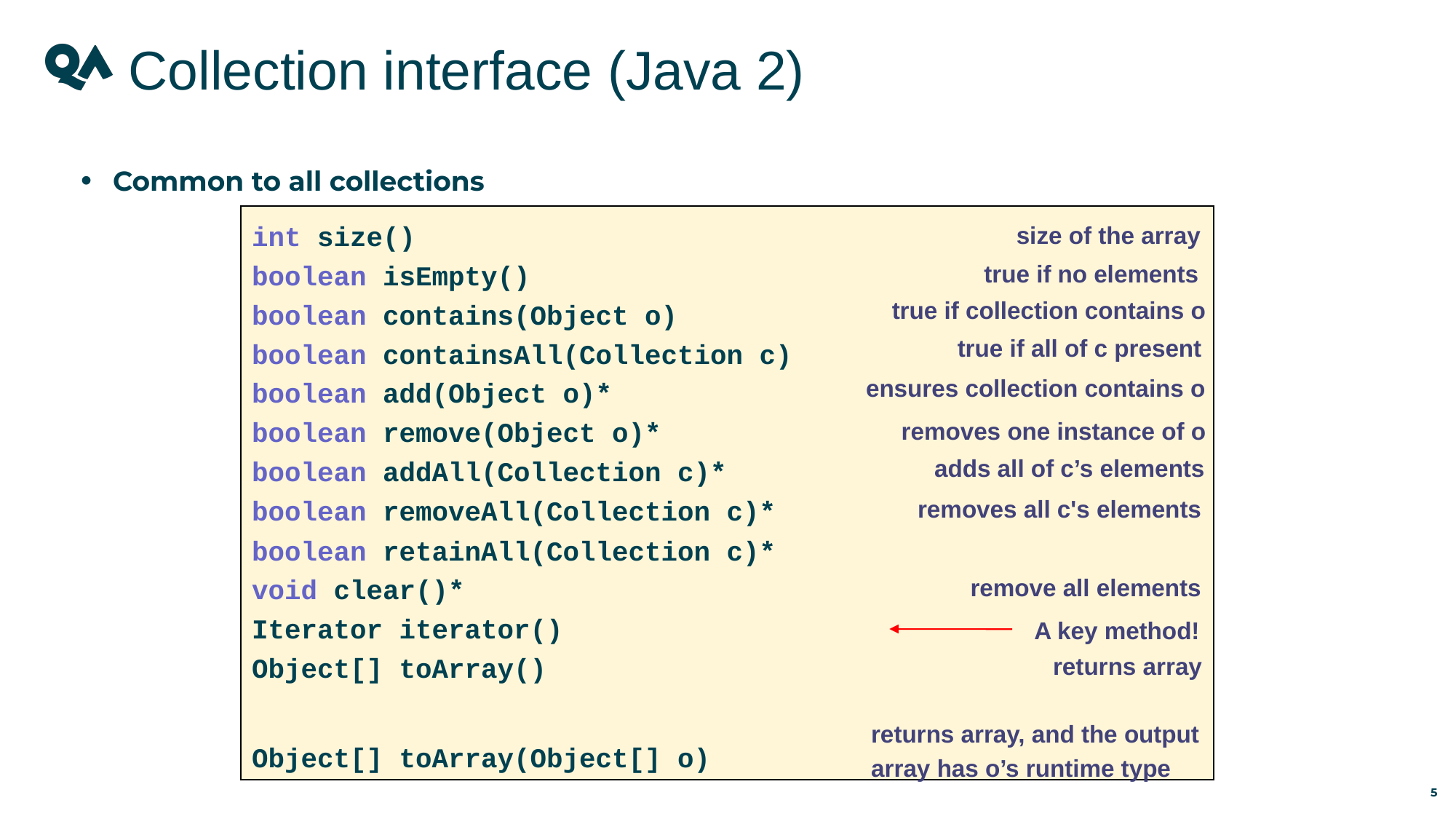

Collection interface (Java 2)
Common to all collections

int size()
boolean isEmpty()
boolean contains(Object o)
boolean containsAll(Collection c)
boolean add(Object o)*
boolean remove(Object o)*
boolean addAll(Collection c)*
boolean removeAll(Collection c)*
boolean retainAll(Collection c)*
void clear()*
Iterator iterator()
Object[] toArray()
Object[] toArray(Object[] o)
size of the array
true if no elements
true if collection contains o
true if all of c present
ensures collection contains o
removes one instance of o
adds all of c’s elements
removes all c's elements
remove all elements
A key method!

returns array
returns array, and the output array has o’s runtime type
remove elements not found in c
5